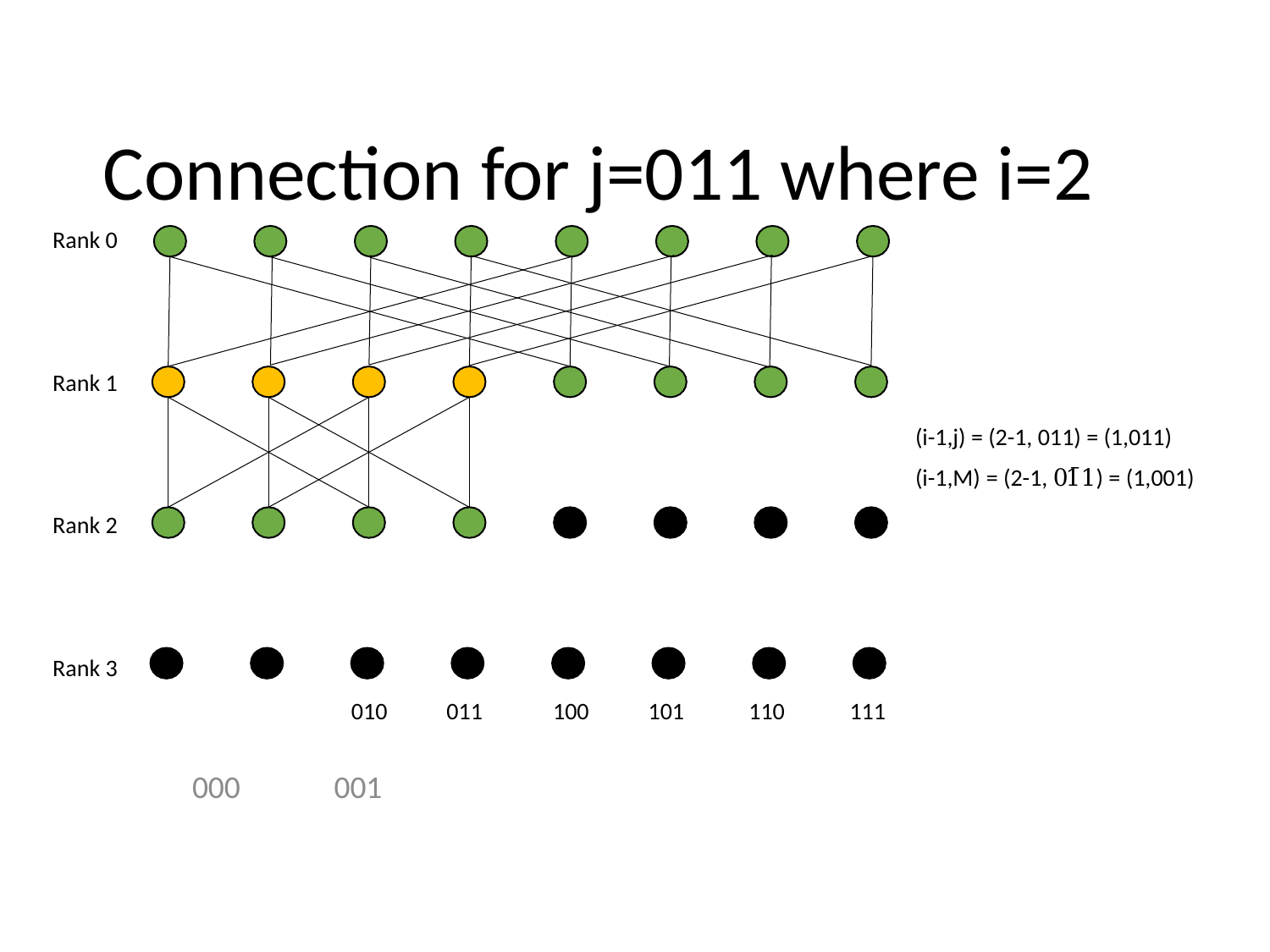

# Connection for j=011 where i=2
Rank 0

Rank 1
(i-1,j) = (2-1, 011) = (1,011)
(i-1,M) = (2-1, 01̅1) = (1,001)

Rank 2

Rank 3
010
011
100
101
110
111
000
001